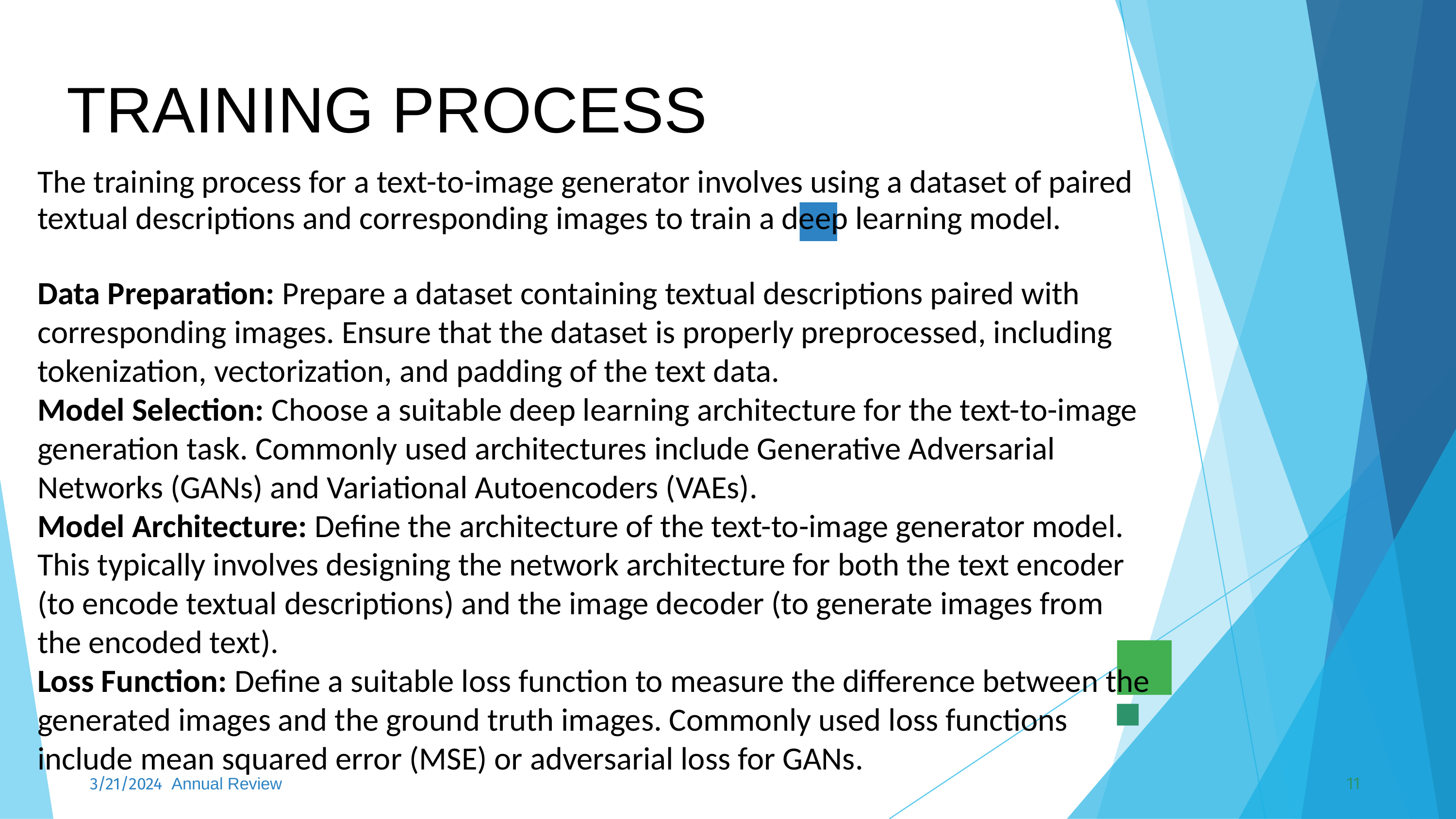

TRAINING PROCESS
The training process for a text-to-image generator involves using a dataset of paired textual descriptions and corresponding images to train a deep learning model.

Data Preparation: Prepare a dataset containing textual descriptions paired with corresponding images. Ensure that the dataset is properly preprocessed, including tokenization, vectorization, and padding of the text data.
Model Selection: Choose a suitable deep learning architecture for the text-to-image generation task. Commonly used architectures include Generative Adversarial Networks (GANs) and Variational Autoencoders (VAEs).
Model Architecture: Define the architecture of the text-to-image generator model. This typically involves designing the network architecture for both the text encoder (to encode textual descriptions) and the image decoder (to generate images from the encoded text).
Loss Function: Define a suitable loss function to measure the difference between the generated images and the ground truth images. Commonly used loss functions include mean squared error (MSE) or adversarial loss for GANs.

11
3/21/2024  Annual Review